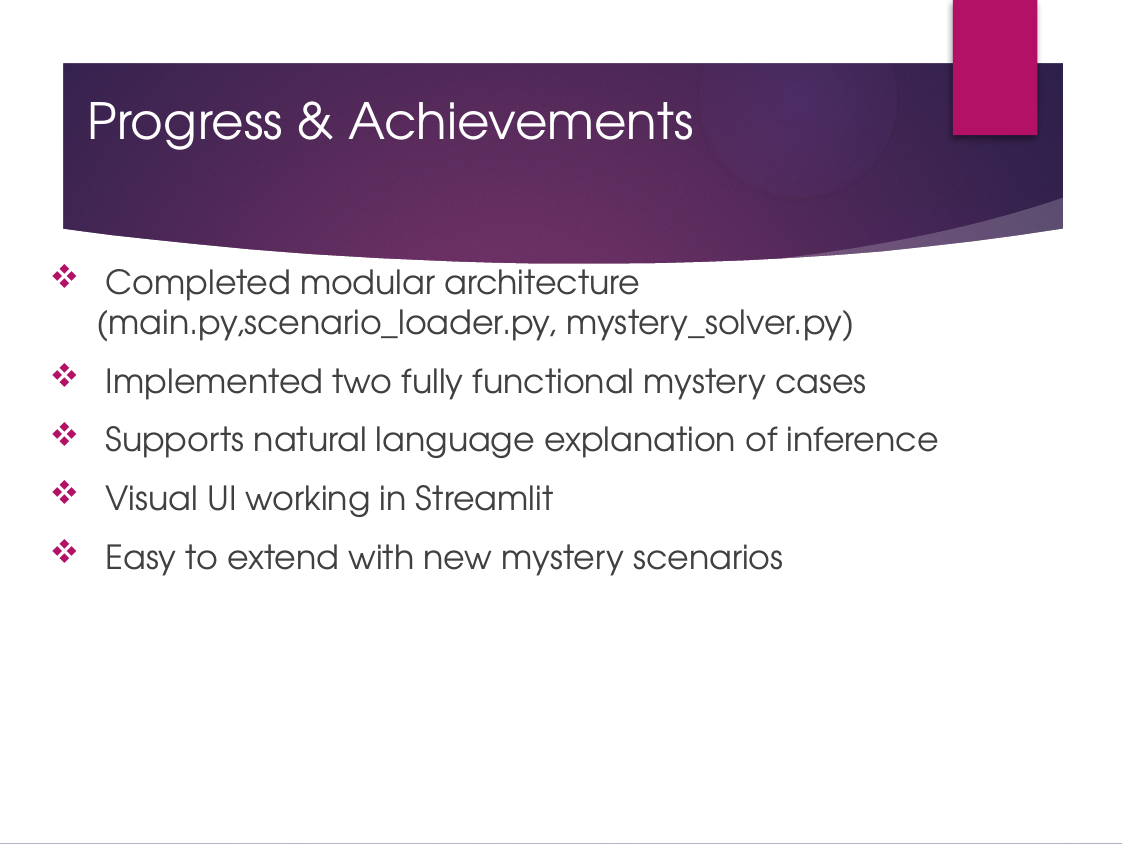

# Progress & Achievements
 Completed modular architecture (main.py,scenario_loader.py, mystery_solver.py)
 Implemented two fully functional mystery cases
 Supports natural language explanation of inference
 Visual UI working in Streamlit
 Easy to extend with new mystery scenarios

9